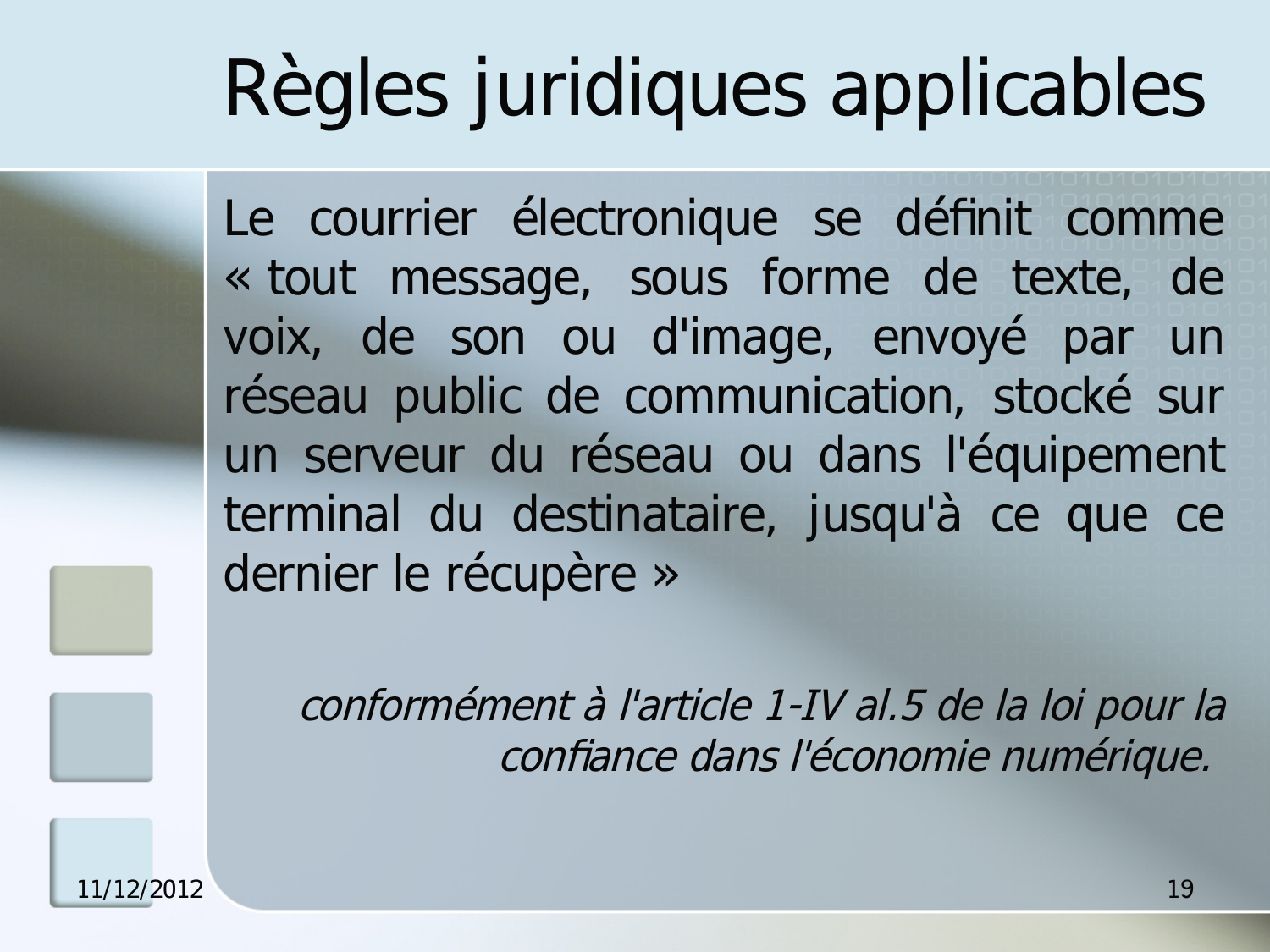

# Règles juridiques applicables
Le courrier électronique se définit comme « tout message, sous forme de texte, de voix, de son ou d'image, envoyé par un réseau public de communication, stocké sur un serveur du réseau ou dans l'équipement terminal du destinataire, jusqu'à ce que ce dernier le récupère »

conformément à l'article 1-IV al.5 de la loi pour la confiance dans l'économie numérique.
11/12/2012
19